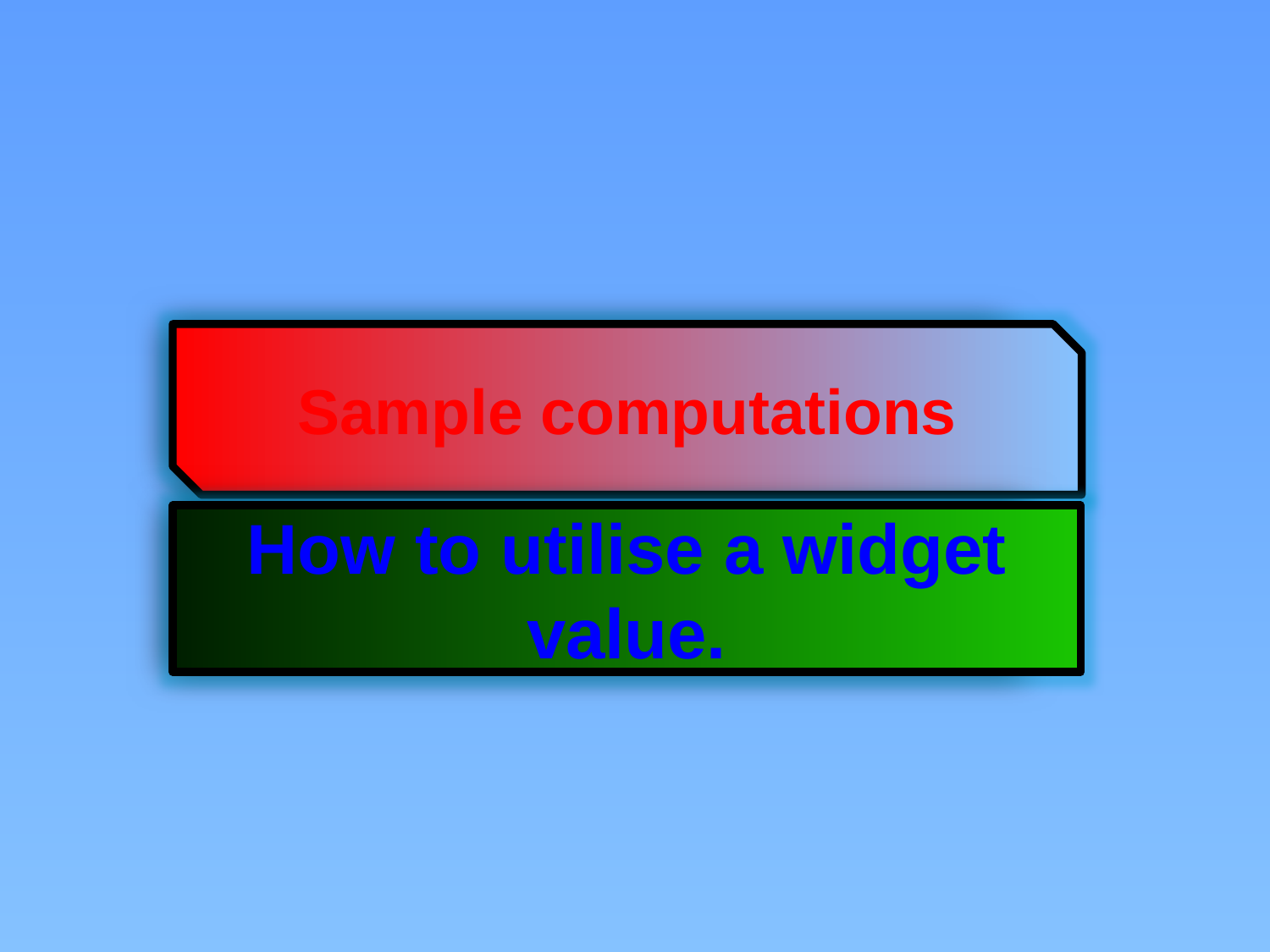

Sample computations
How to utilise a widget value.